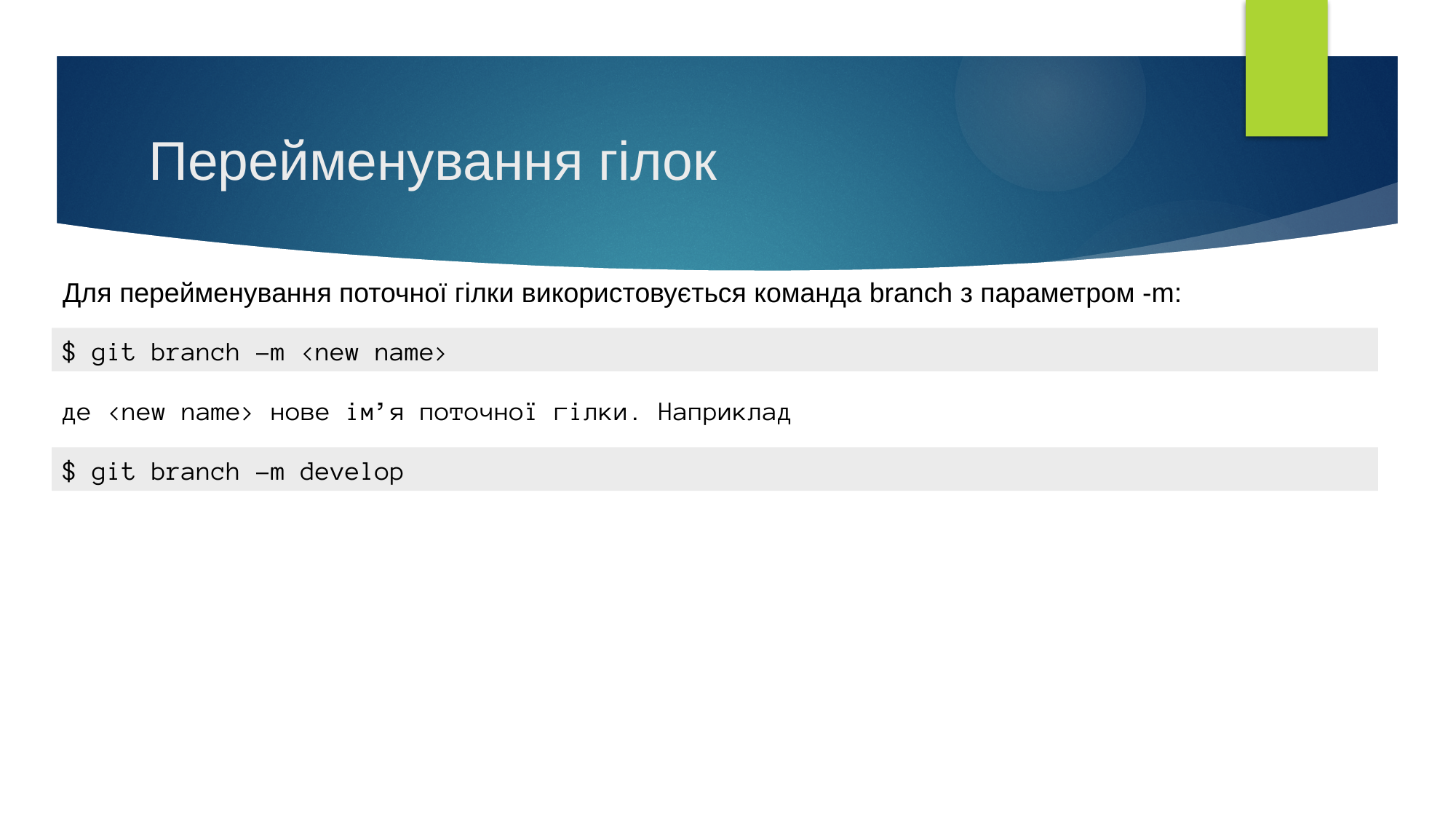

# Перейменування гілок
Для перейменування поточної гілки використовується команда branch з параметром -m:
$ git branch -m <new name>
де <new name> нове ім’я поточної гілки. Наприклад
$ git branch -m develop